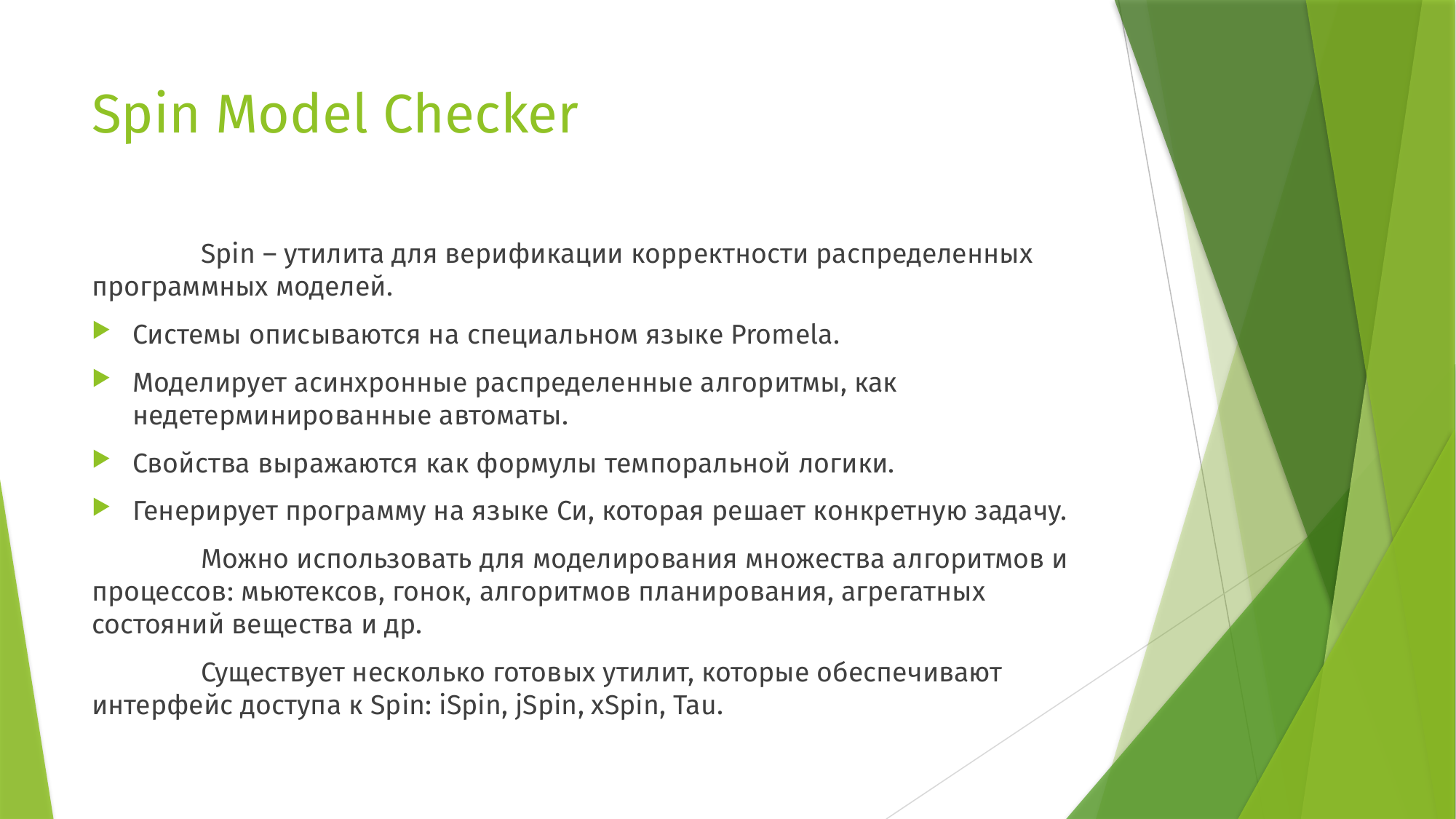

# Spin Model Checker
	Spin – утилита для верификации корректности распределенных программных моделей.
Системы описываются на специальном языке Promela.
Моделирует асинхронные распределенные алгоритмы, как недетерминированные автоматы.
Свойства выражаются как формулы темпоральной логики.
Генерирует программу на языке Си, которая решает конкретную задачу.
	Можно использовать для моделирования множества алгоритмов и процессов: мьютексов, гонок, алгоритмов планирования, агрегатных состояний вещества и др.
	Существует несколько готовых утилит, которые обеспечивают интерфейс доступа к Spin: iSpin, jSpin, xSpin, Tau.